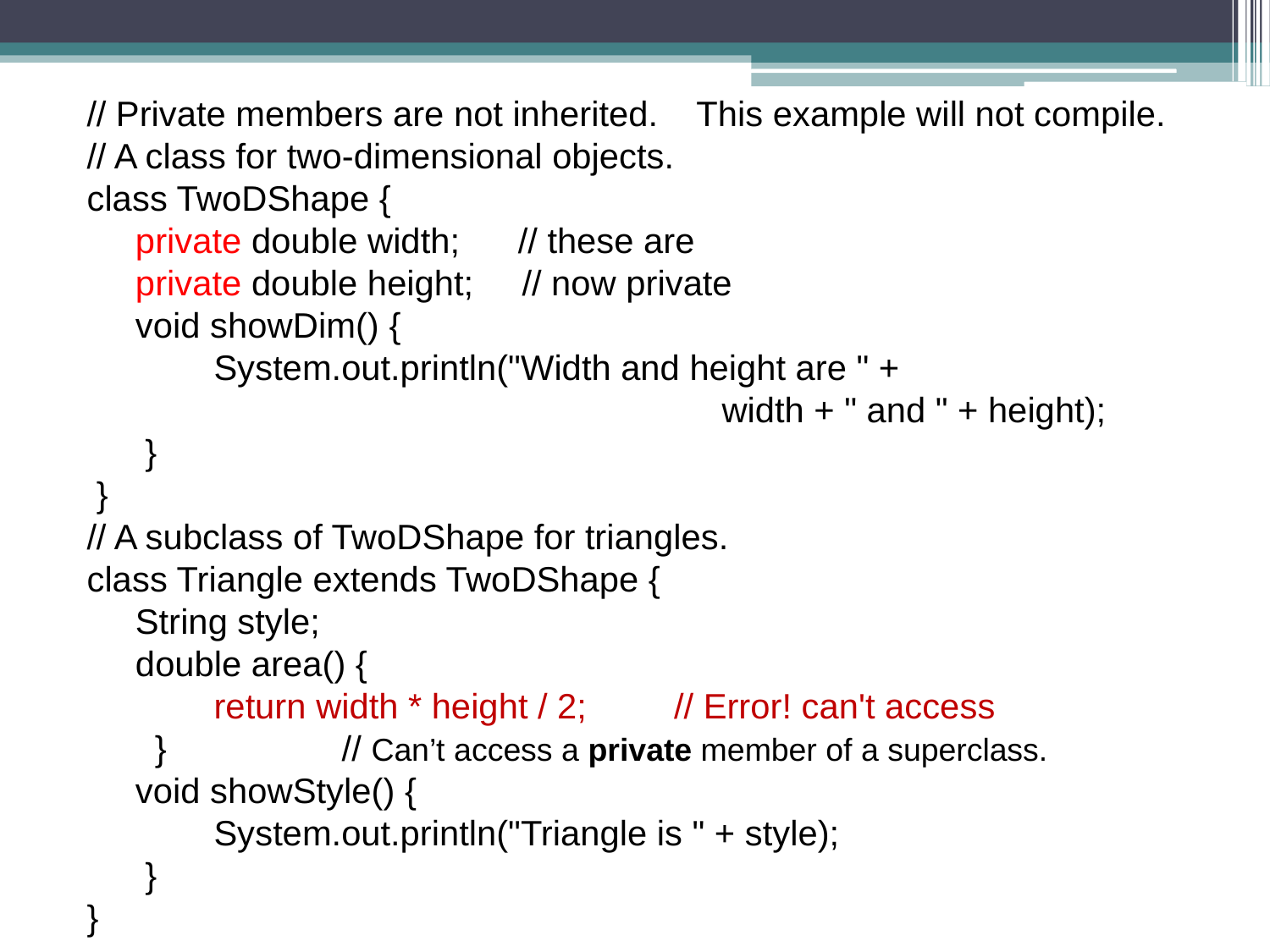

// Private members are not inherited.    This example will not compile.
// A class for two-dimensional objects.
class TwoDShape {
     private double width;      // these are
     private double height;     // now private
     void showDim() {
	System.out.println("Width and height are " +
					width + " and " + height);
      }
 }
// A subclass of TwoDShape for triangles.
class Triangle extends TwoDShape {
     String style;
     double area() {
	return width * height / 2;         // Error! can't access
       }                  // Can’t access a private member of a superclass.
     void showStyle() {
	System.out.println("Triangle is " + style);
      }
}